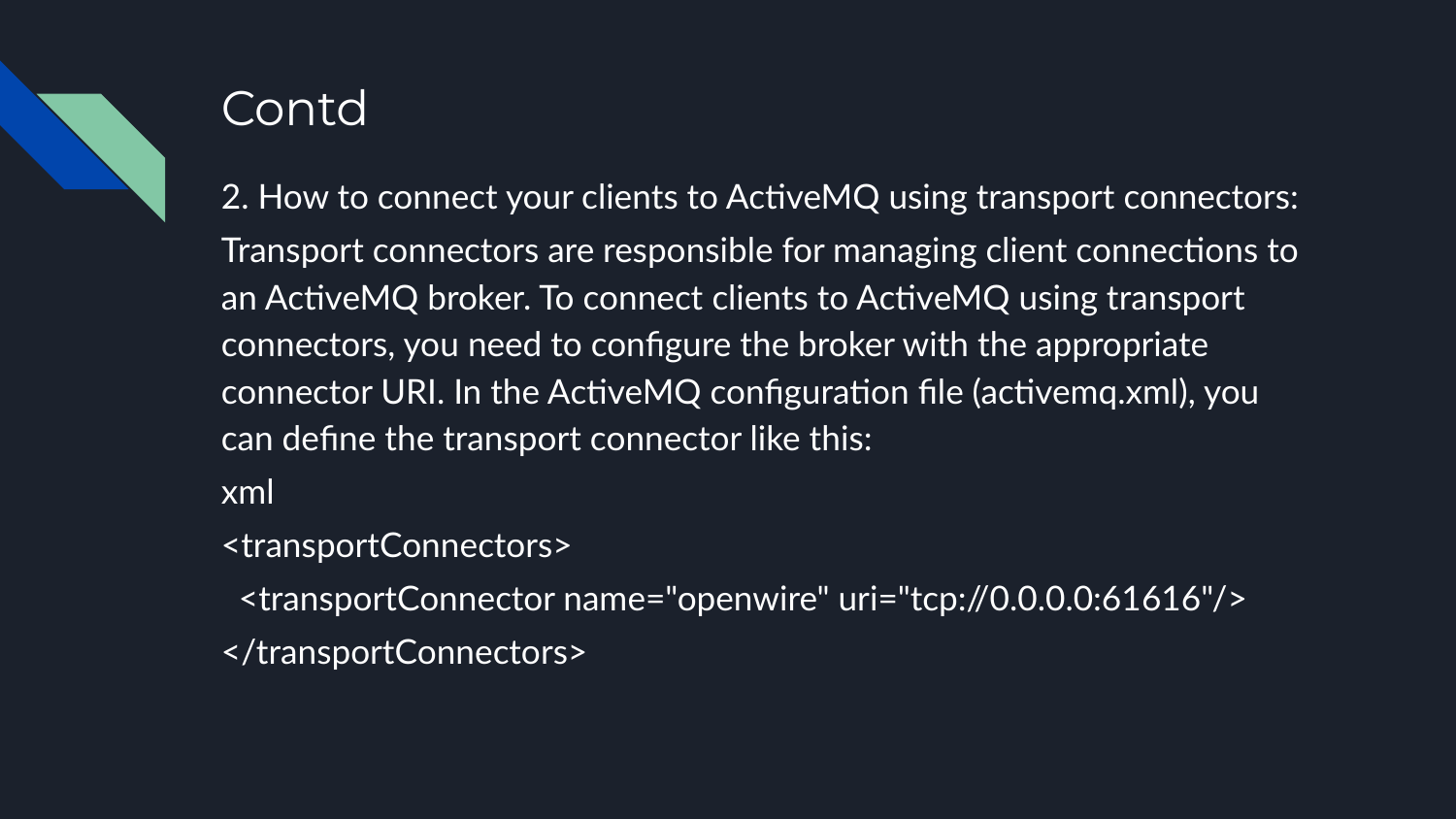

# Contd
2. How to connect your clients to ActiveMQ using transport connectors:
Transport connectors are responsible for managing client connections to an ActiveMQ broker. To connect clients to ActiveMQ using transport connectors, you need to configure the broker with the appropriate connector URI. In the ActiveMQ configuration file (activemq.xml), you can define the transport connector like this:
xml
<transportConnectors>
  <transportConnector name="openwire" uri="tcp://0.0.0.0:61616"/>
</transportConnectors>